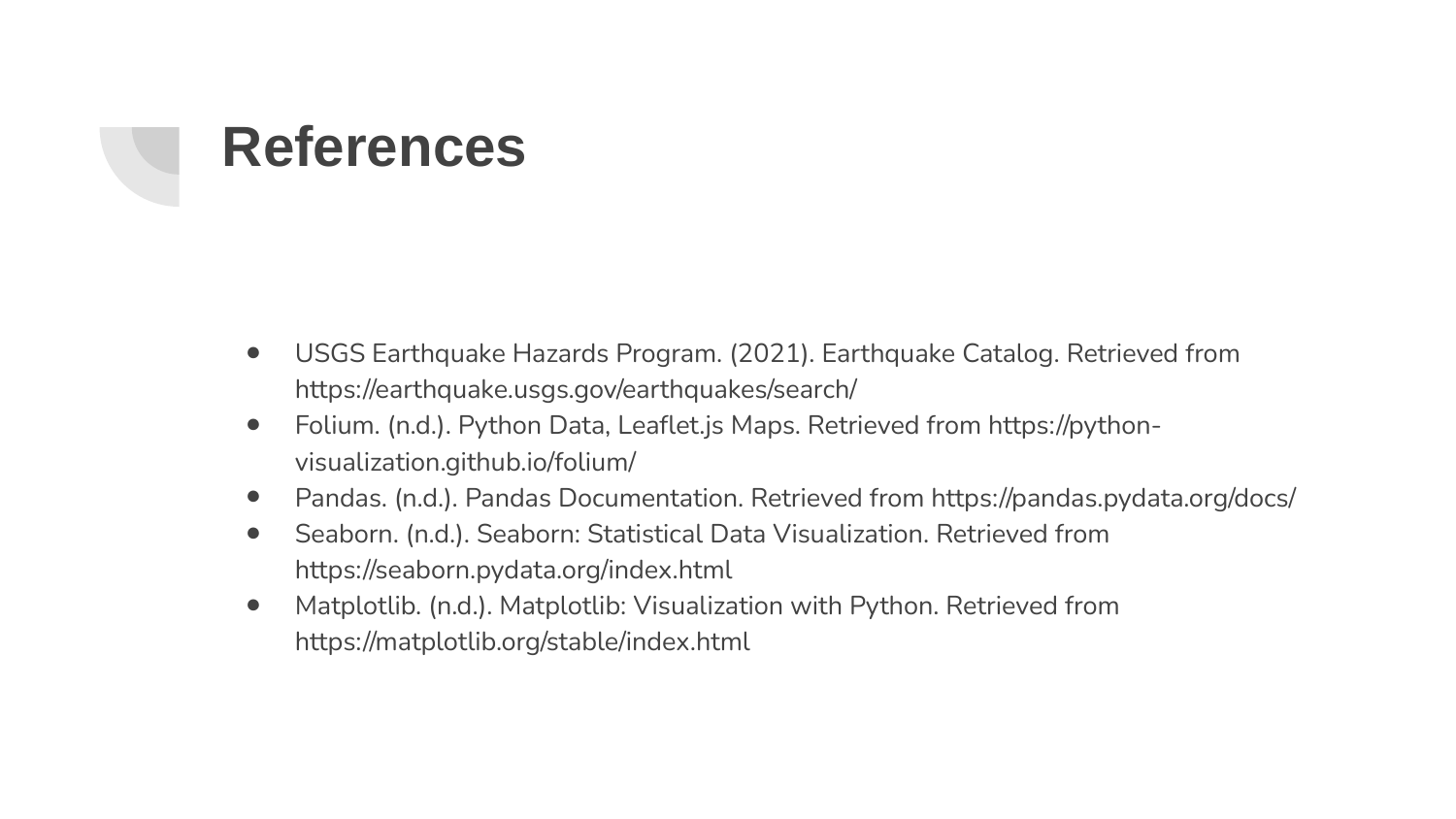

# References
USGS Earthquake Hazards Program. (2021). Earthquake Catalog. Retrieved from https://earthquake.usgs.gov/earthquakes/search/
Folium. (n.d.). Python Data, Leaflet.js Maps. Retrieved from https://python-visualization.github.io/folium/
Pandas. (n.d.). Pandas Documentation. Retrieved from https://pandas.pydata.org/docs/
Seaborn. (n.d.). Seaborn: Statistical Data Visualization. Retrieved from https://seaborn.pydata.org/index.html
Matplotlib. (n.d.). Matplotlib: Visualization with Python. Retrieved from https://matplotlib.org/stable/index.html